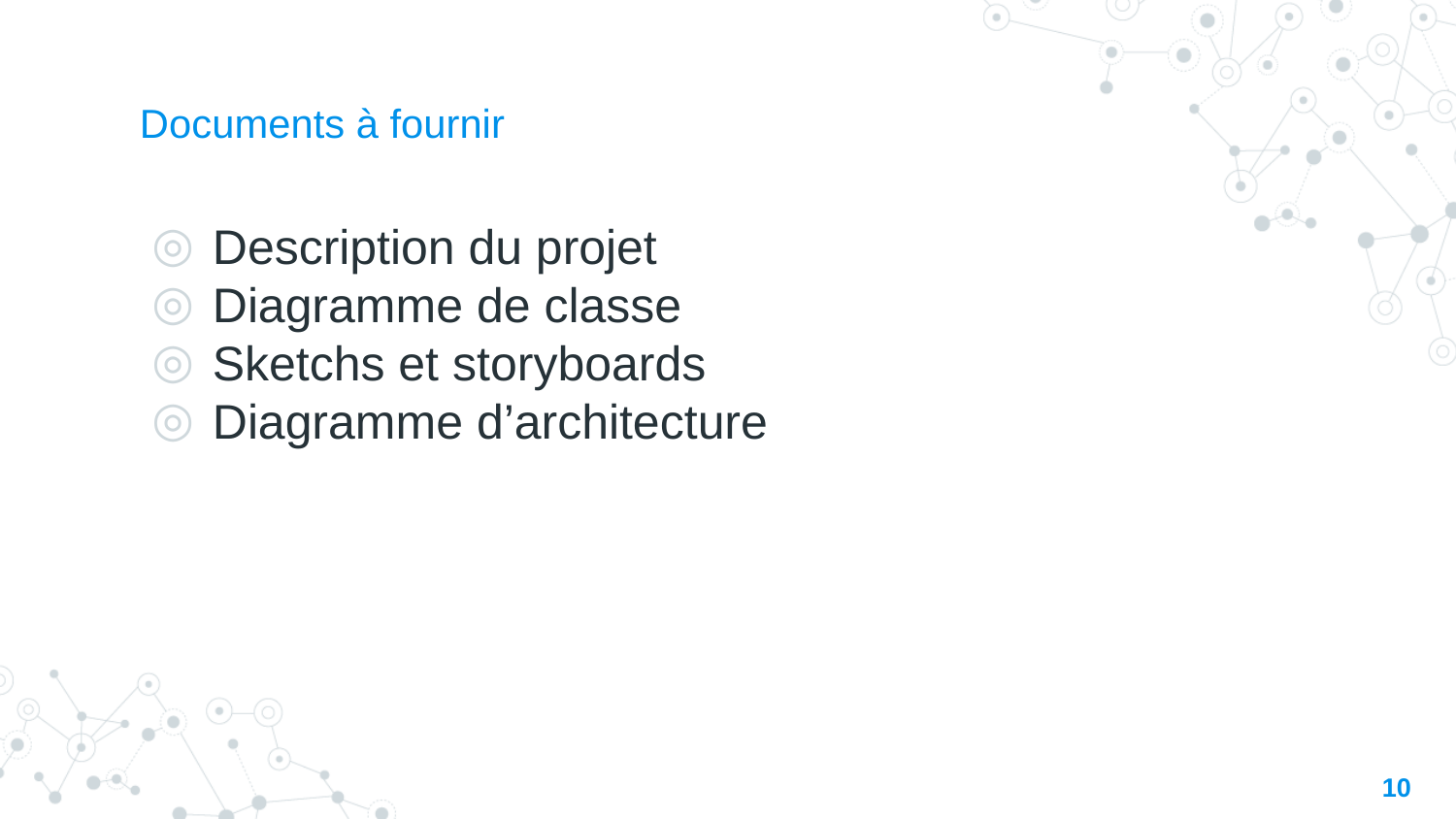

# Documents à fournir
Description du projet
Diagramme de classe
Sketchs et storyboards
Diagramme d’architecture

10